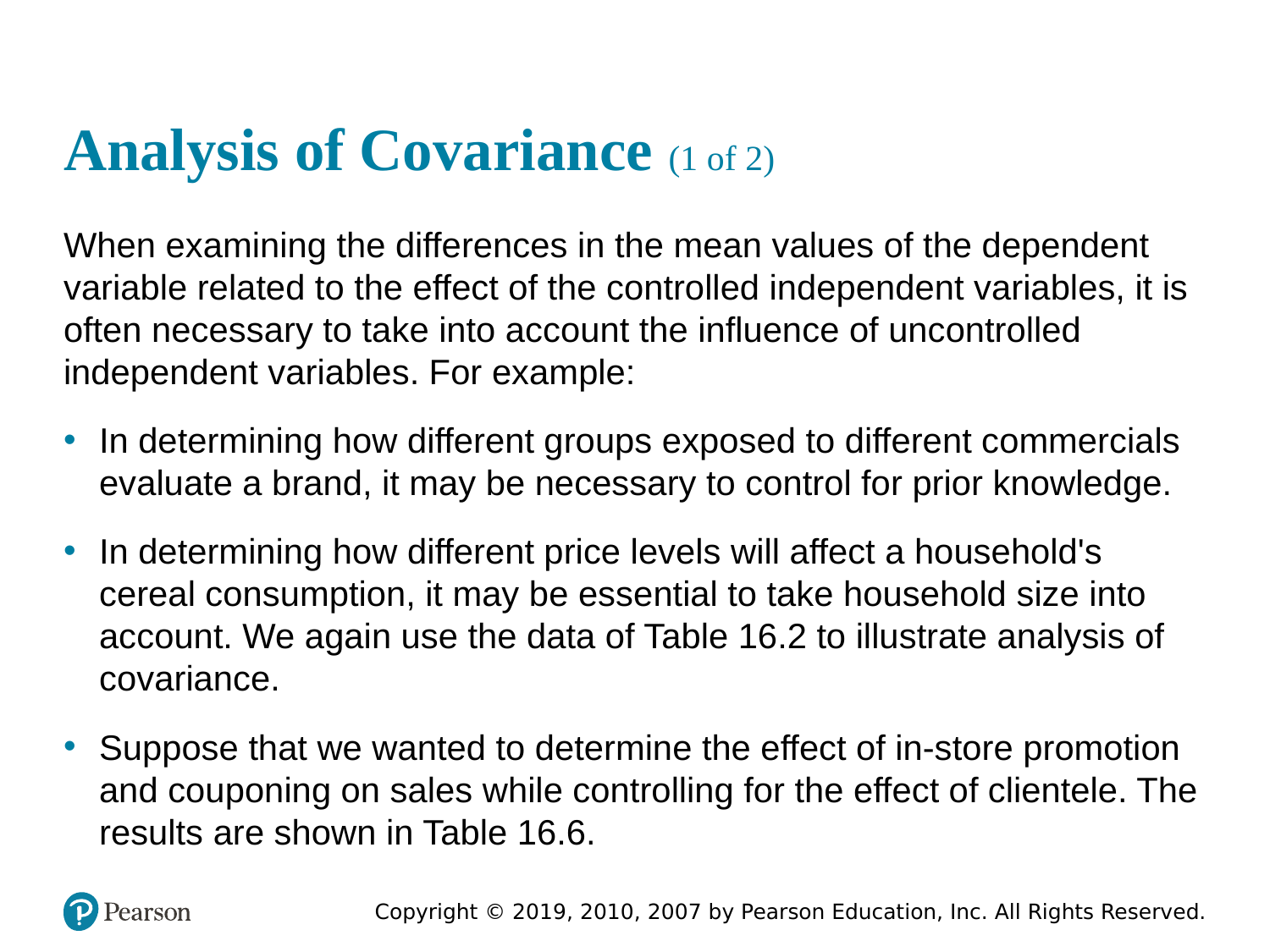

# Analysis of Covariance (1 of 2)
When examining the differences in the mean values of the dependent variable related to the effect of the controlled independent variables, it is often necessary to take into account the influence of uncontrolled independent variables. For example:
In determining how different groups exposed to different commercials evaluate a brand, it may be necessary to control for prior knowledge.
In determining how different price levels will affect a household's cereal consumption, it may be essential to take household size into account. We again use the data of Table 16.2 to illustrate analysis of covariance.
Suppose that we wanted to determine the effect of in-store promotion and couponing on sales while controlling for the effect of clientele. The results are shown in Table 16.6.